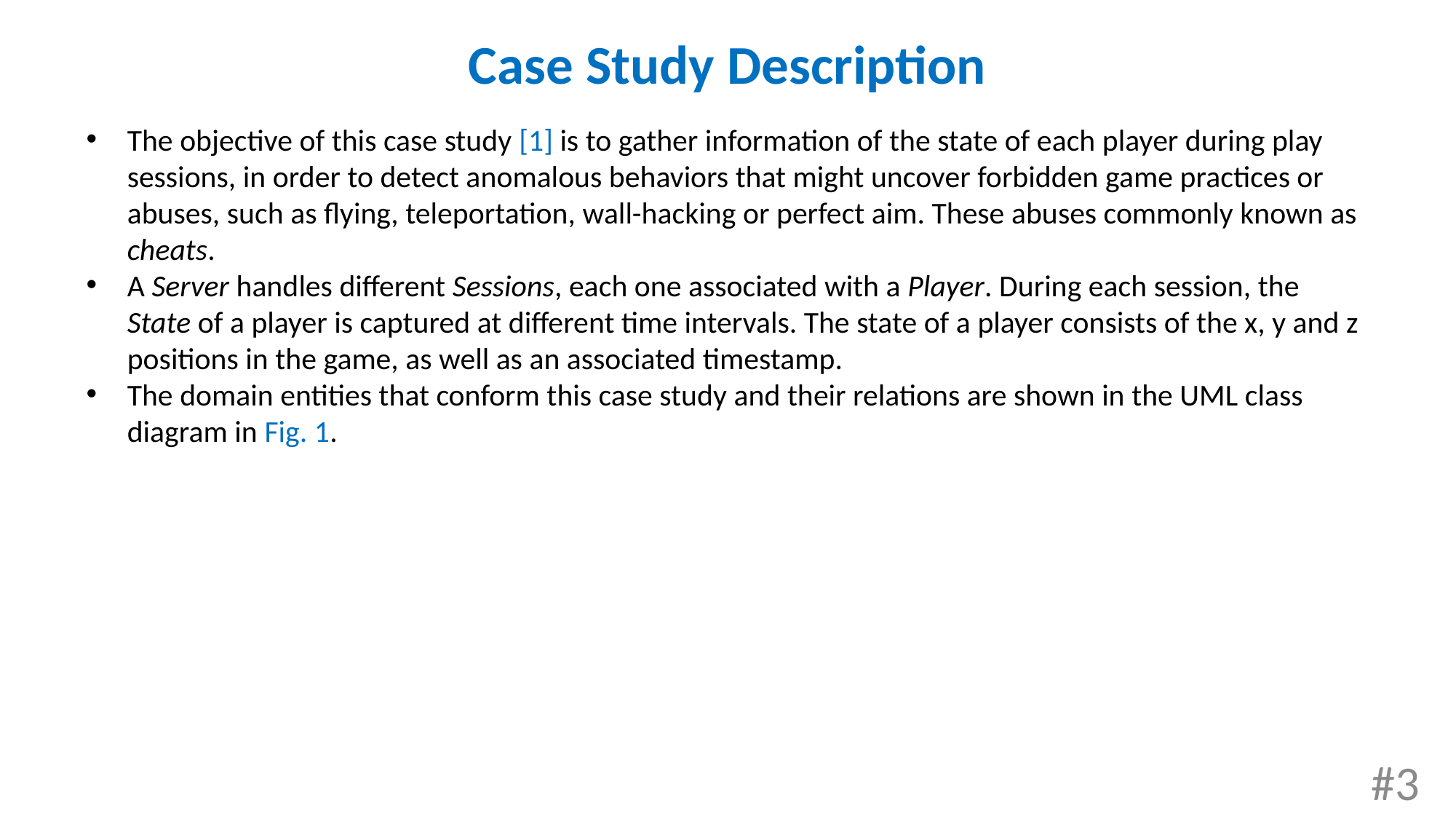

Case Study Description
The objective of this case study [1] is to gather information of the state of each player during play sessions, in order to detect anomalous behaviors that might uncover forbidden game practices or abuses, such as flying, teleportation, wall-hacking or perfect aim. These abuses commonly known as cheats.
A Server handles different Sessions, each one associated with a Player. During each session, the State of a player is captured at different time intervals. The state of a player consists of the x, y and z positions in the game, as well as an associated timestamp.
The domain entities that conform this case study and their relations are shown in the UML class diagram in Fig. 1.
#3